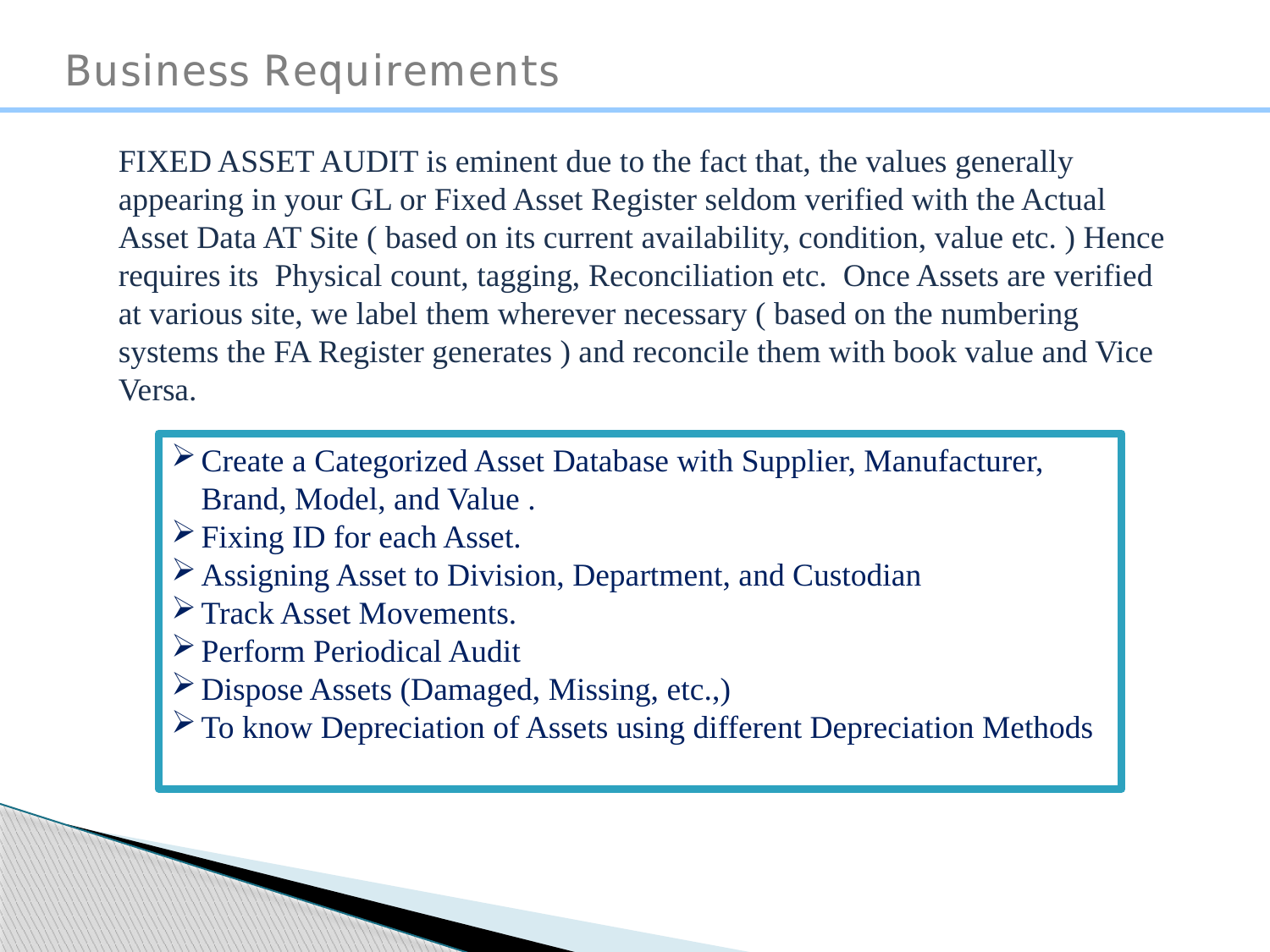

Business Requirements

FIXED ASSET AUDIT is eminent due to the fact that, the values generally appearing in your GL or Fixed Asset Register seldom verified with the Actual Asset Data AT Site ( based on its current availability, condition, value etc. ) Hence requires its  Physical count, tagging, Reconciliation etc.  Once Assets are verified at various site, we label them wherever necessary ( based on the numbering systems the FA Register generates ) and reconcile them with book value and Vice Versa.

Create a Categorized Asset Database with Supplier, Manufacturer,    Brand, Model, and Value .
Fixing ID for each Asset.
Assigning Asset to Division, Department, and Custodian
Track Asset Movements.
Perform Periodical Audit
Dispose Assets (Damaged, Missing, etc.,)
To know Depreciation of Assets using different Depreciation Methods